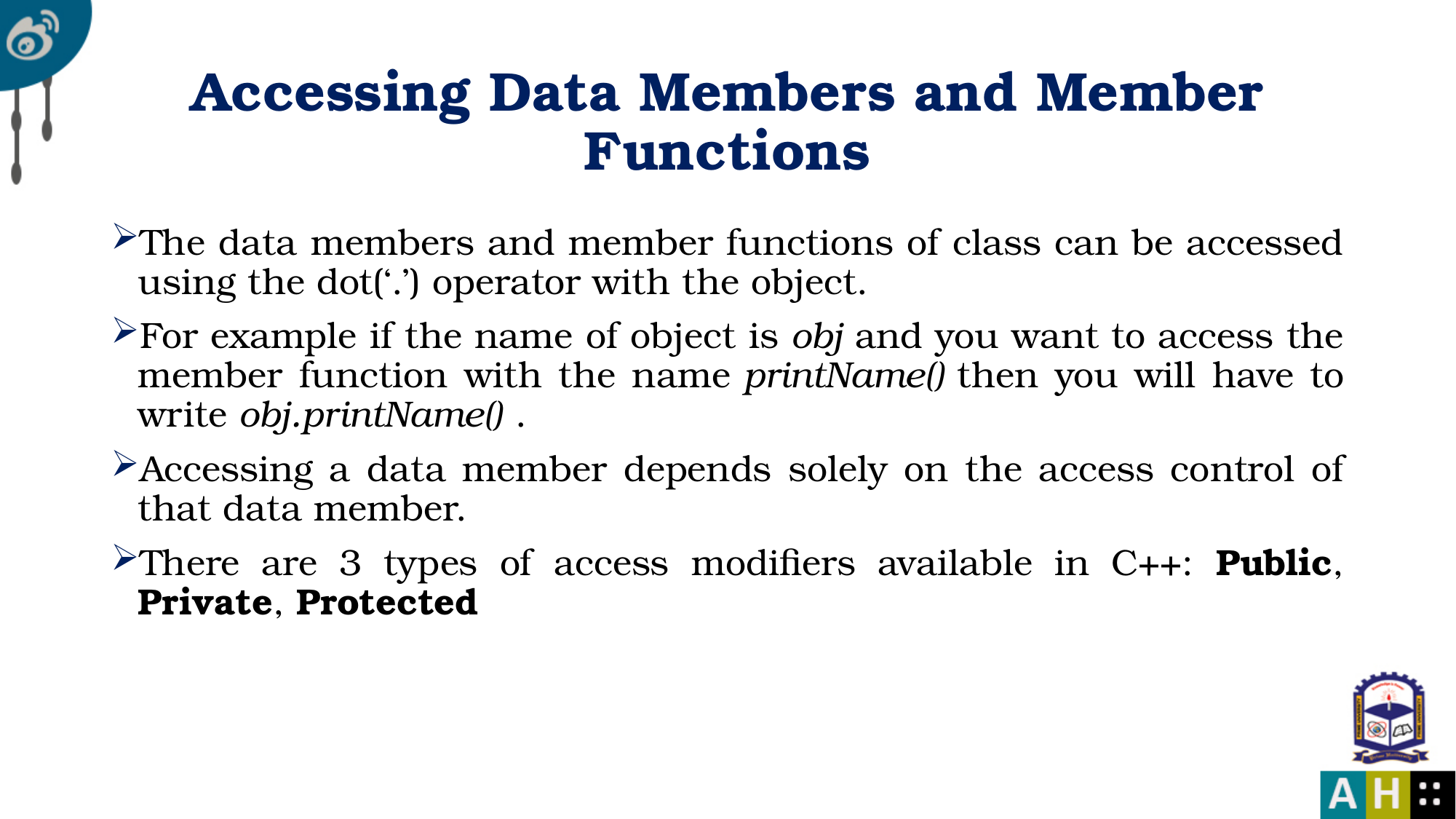

# Accessing Data Members and Member Functions
The data members and member functions of class can be accessed using the dot(‘.’) operator with the object.
For example if the name of object is obj and you want to access the member function with the name printName() then you will have to write obj.printName() .
Accessing a data member depends solely on the access control of that data member.
There are 3 types of access modifiers available in C++: Public, Private, Protected